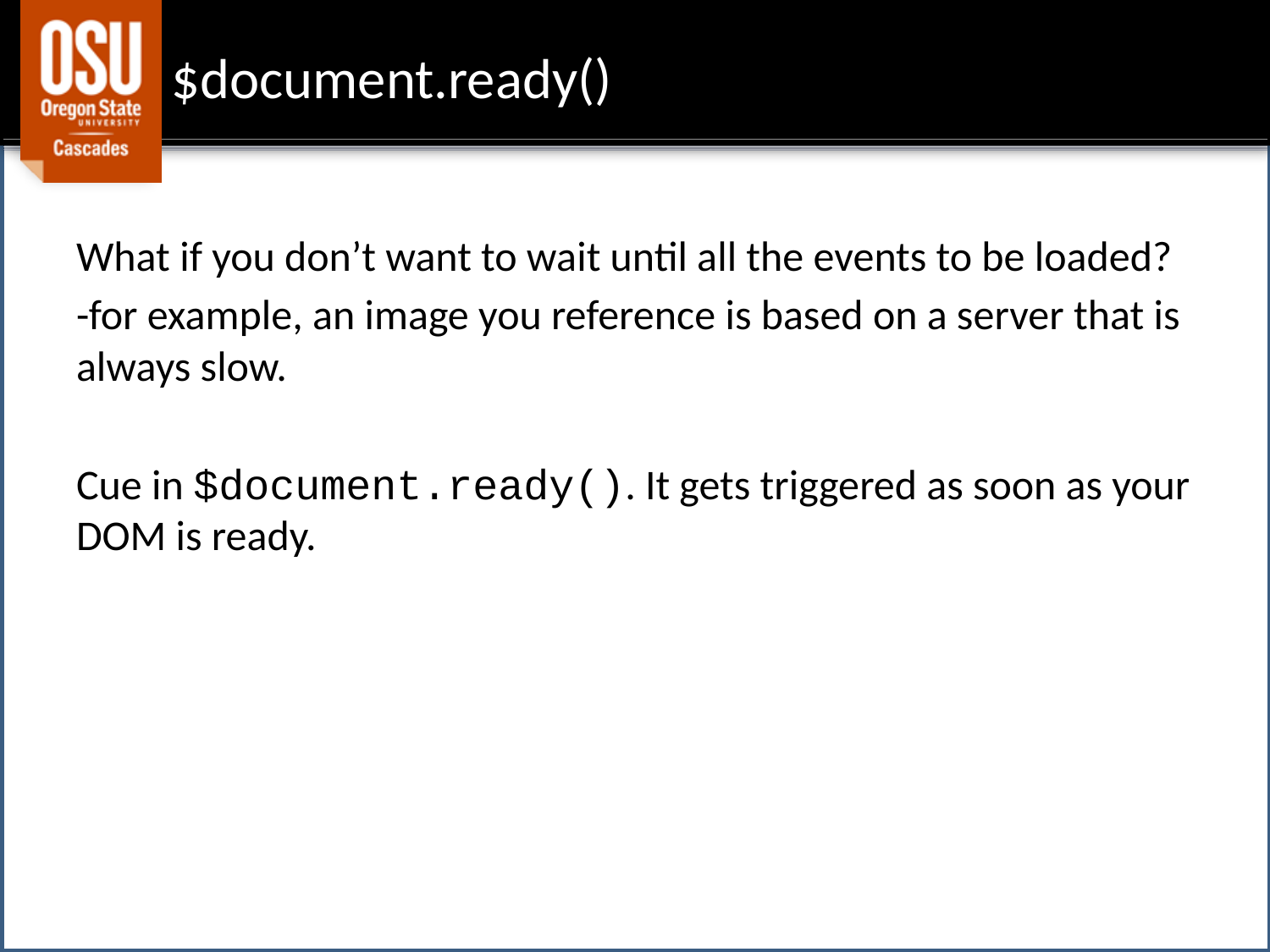

# $document.ready()
What if you don’t want to wait until all the events to be loaded?
-for example, an image you reference is based on a server that is always slow.

Cue in $document.ready(). It gets triggered as soon as your DOM is ready.